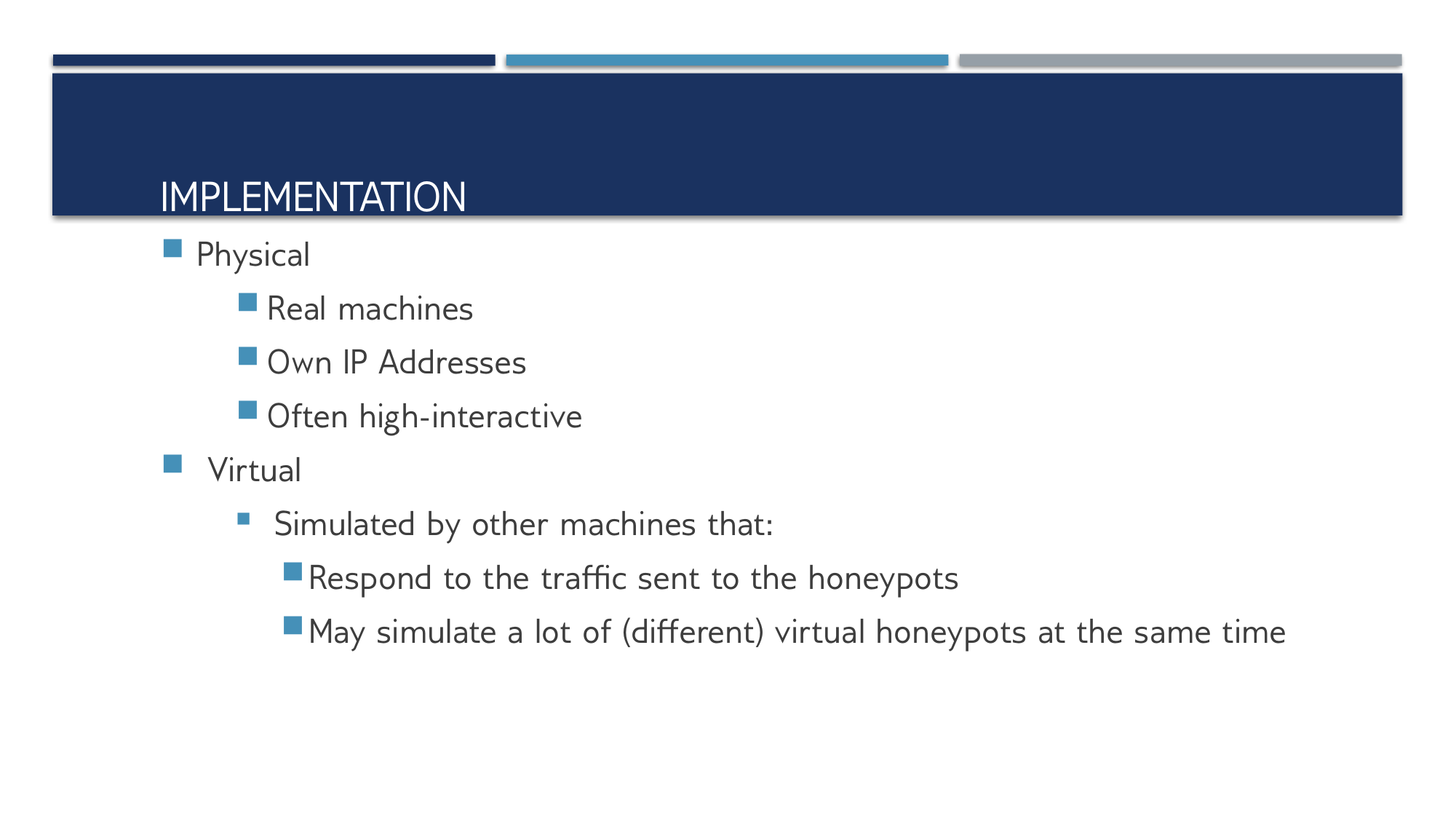

# implementation
Physical
Real machines
Own IP Addresses
Often high-interactive
 Virtual
 Simulated by other machines that:
Respond to the traffic sent to the honeypots
May simulate a lot of (different) virtual honeypots at the same time